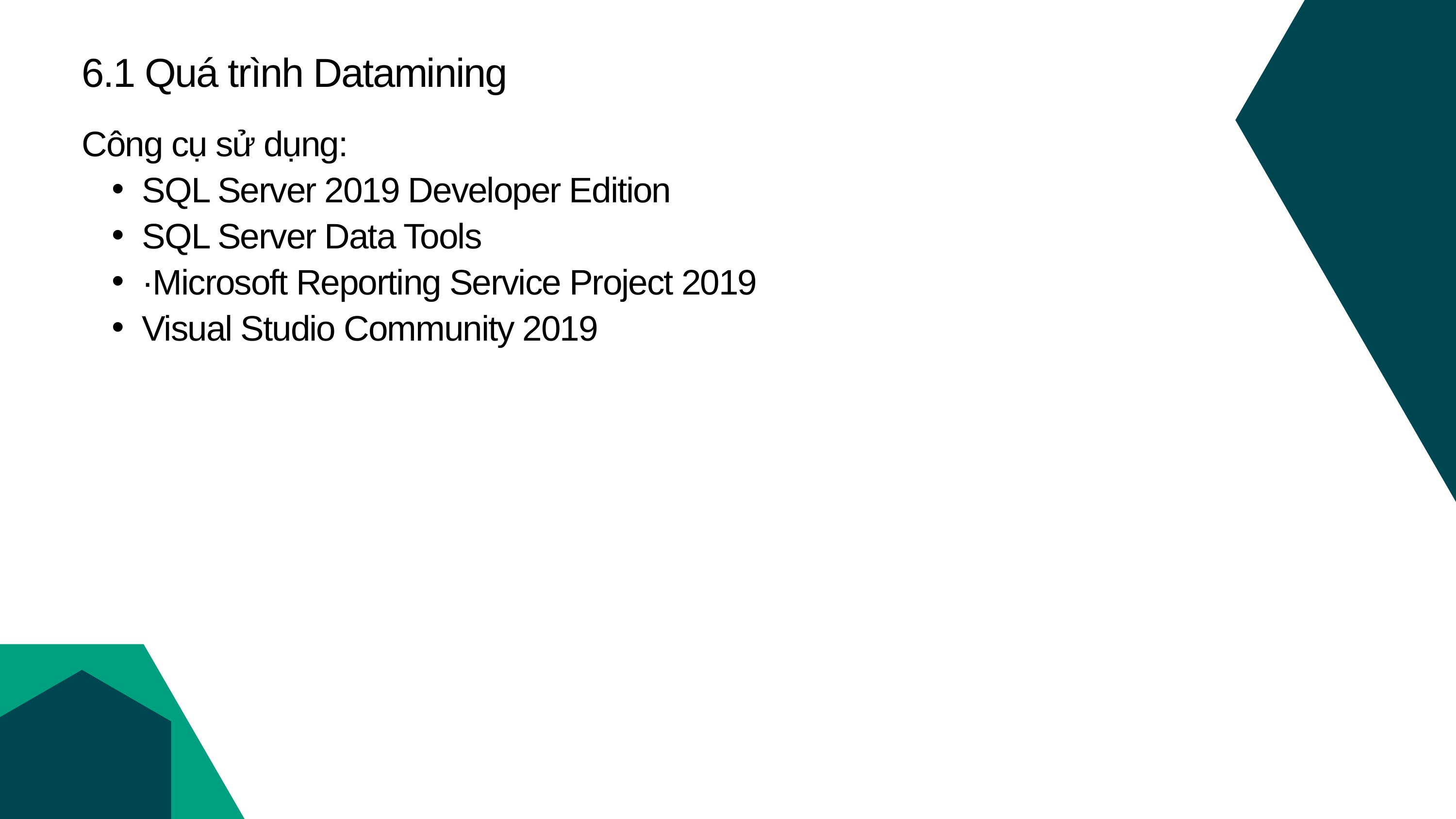

6.1 Quá trình Datamining
Công cụ sử dụng:
SQL Server 2019 Developer Edition
SQL Server Data Tools
·Microsoft Reporting Service Project 2019
Visual Studio Community 2019